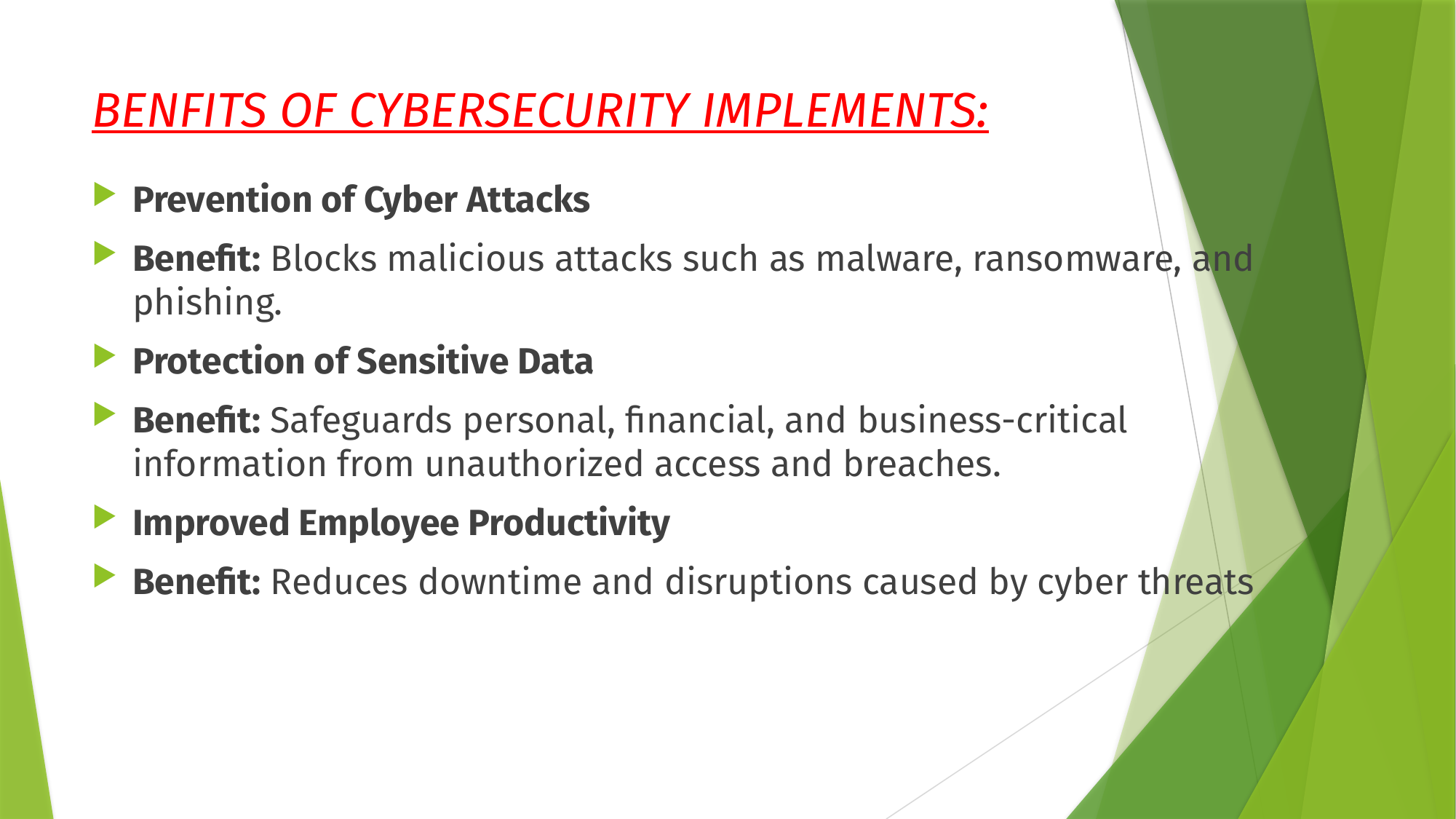

# BENFITS OF CYBERSECURITY IMPLEMENTS:
Prevention of Cyber Attacks
Benefit: Blocks malicious attacks such as malware, ransomware, and phishing.
Protection of Sensitive Data
Benefit: Safeguards personal, financial, and business-critical information from unauthorized access and breaches.
Improved Employee Productivity
Benefit: Reduces downtime and disruptions caused by cyber threats